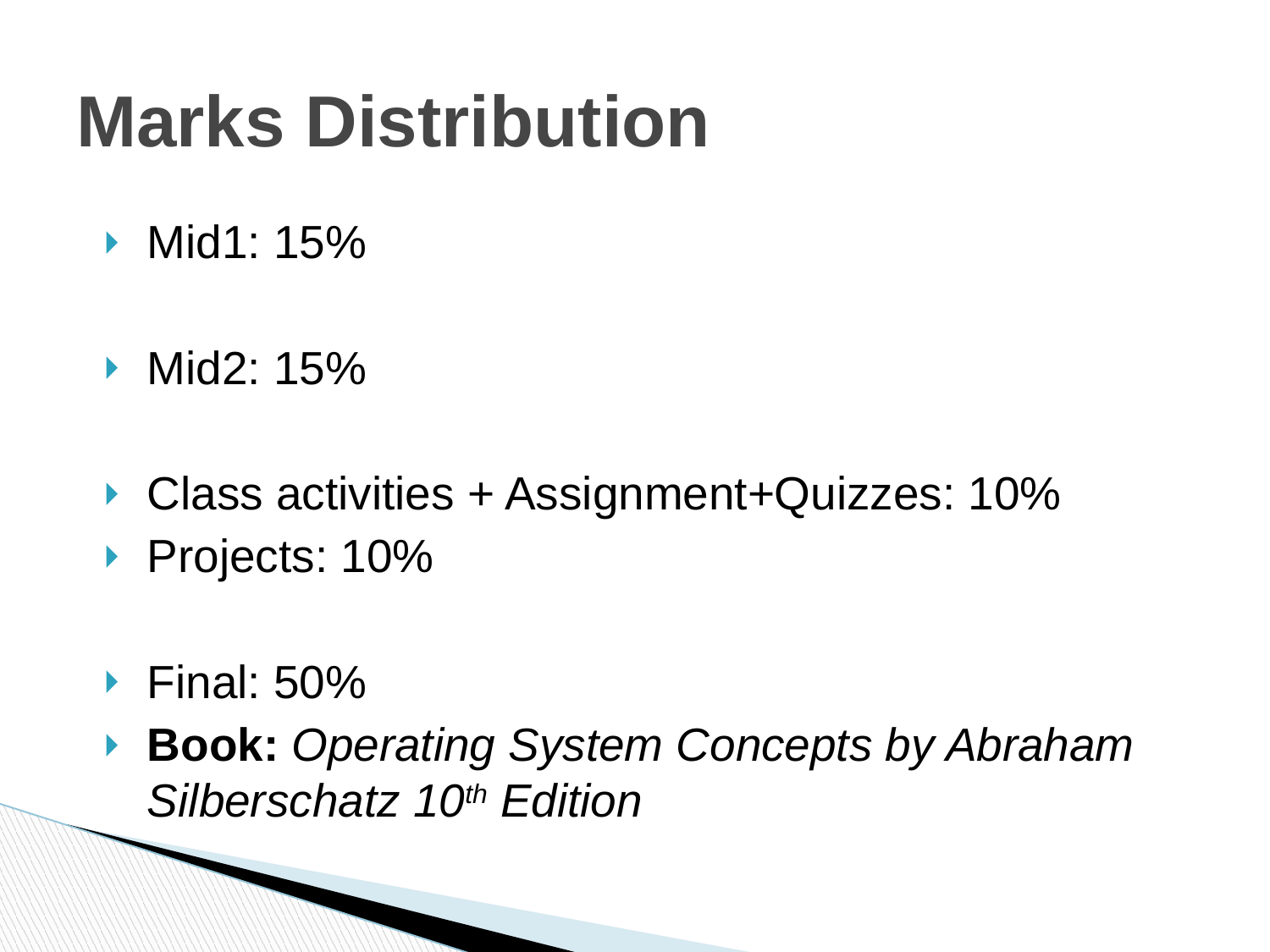

# Marks Distribution
Mid1: 15%

Mid2: 15%

Class activities + Assignment+Quizzes: 10%
Projects: 10%

Final: 50%
Book: Operating System Concepts by Abraham Silberschatz 10th Edition